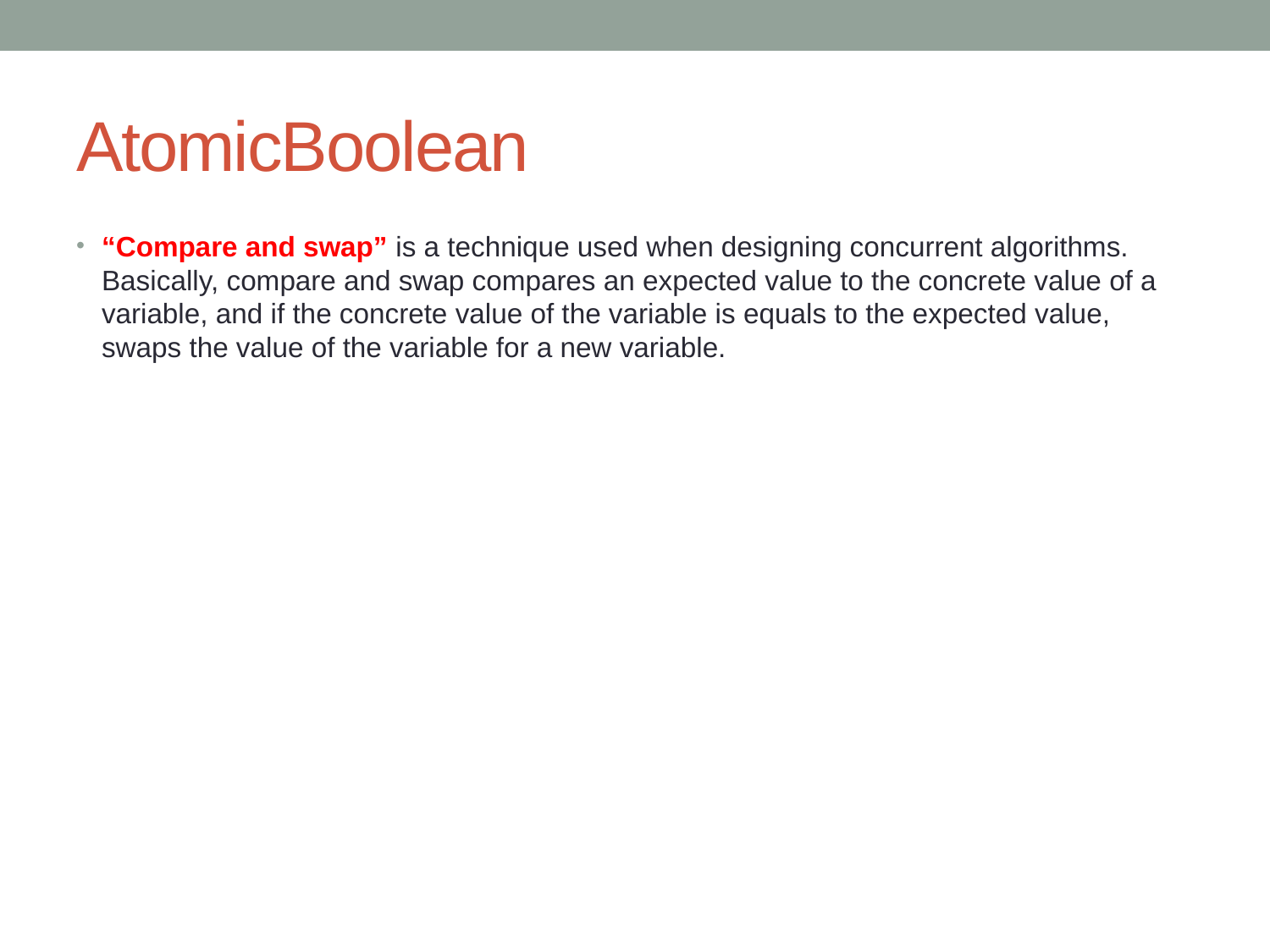

# AtomicBoolean
“Compare and swap” is a technique used when designing concurrent algorithms. Basically, compare and swap compares an expected value to the concrete value of a variable, and if the concrete value of the variable is equals to the expected value, swaps the value of the variable for a new variable.